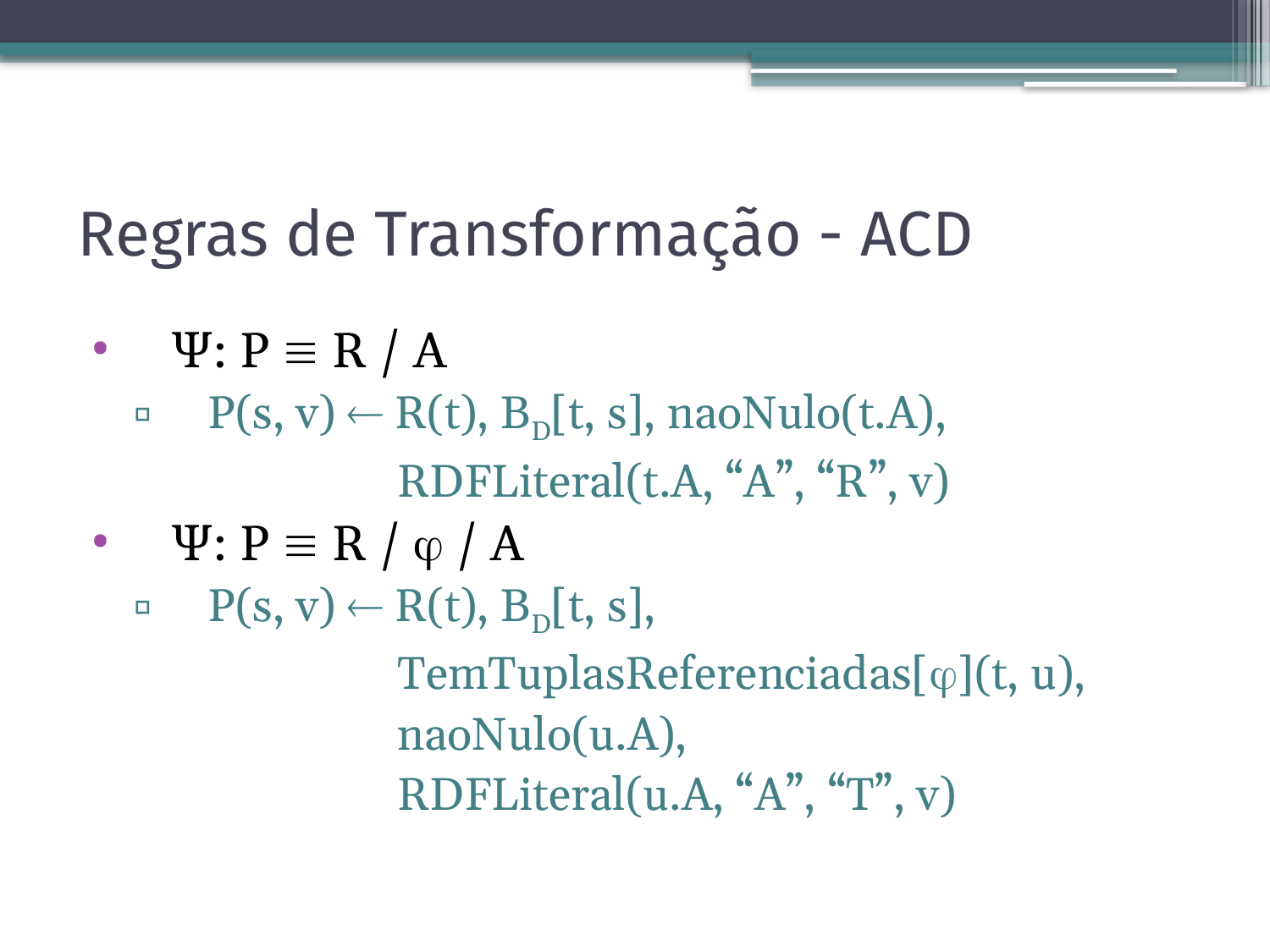

Ψ: P ≡ R / A
P(s, v) ← R(t), BD[t, s], naoNulo(t.A),
                        RDFLiteral(t.A, “A”, “R”, v)
Ψ: P ≡ R / ϕ / A
P(s, v) ← R(t), BD[t, s],
                        TemTuplasReferenciadas[ϕ](t, u),
                        naoNulo(u.A),
                        RDFLiteral(u.A, “A”, “T”, v)
Regras de Transformação - ACD